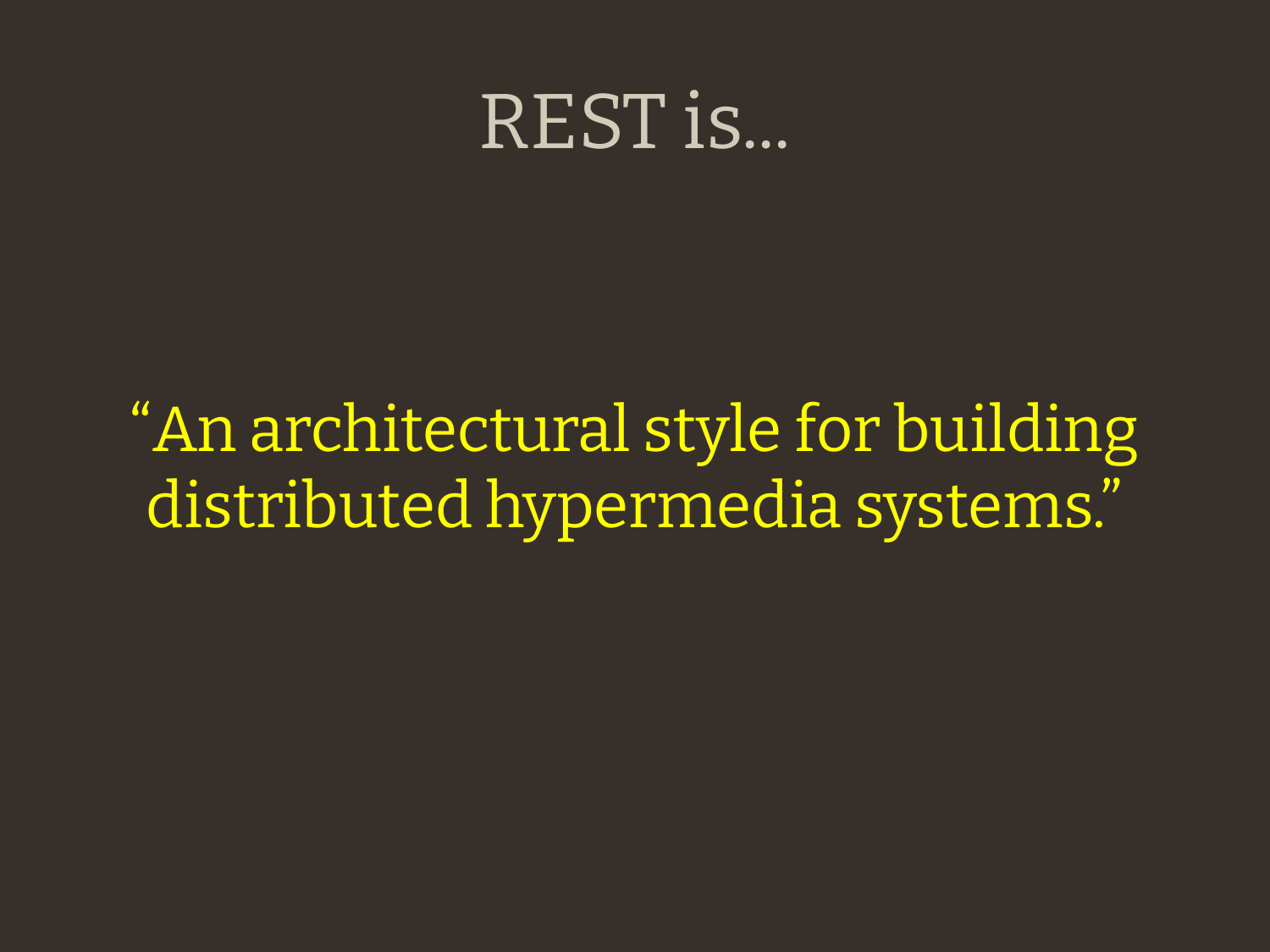

# REST is...

“An architectural style for building distributed hypermedia systems.”